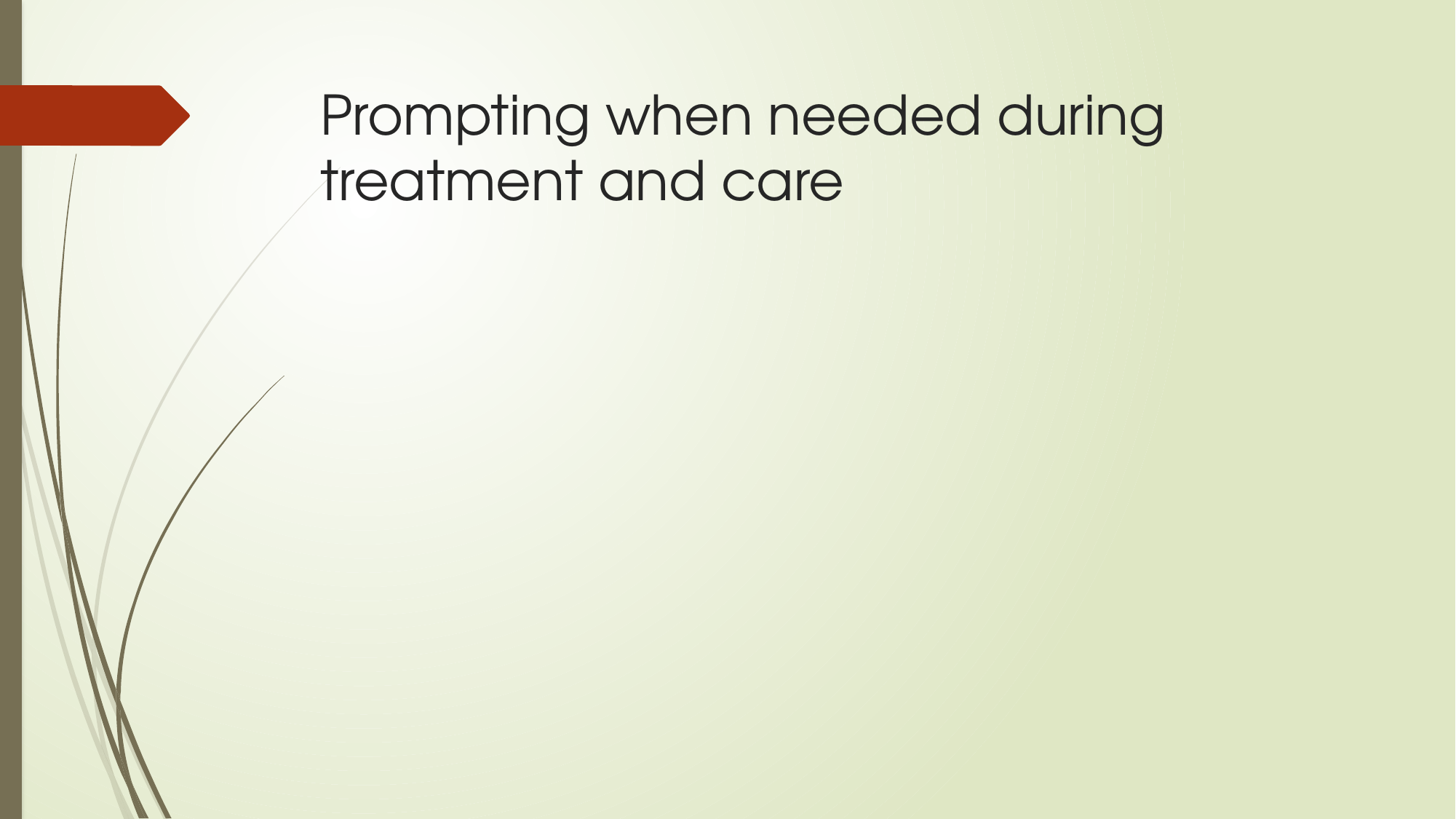

# Prompting when needed during treatment and care